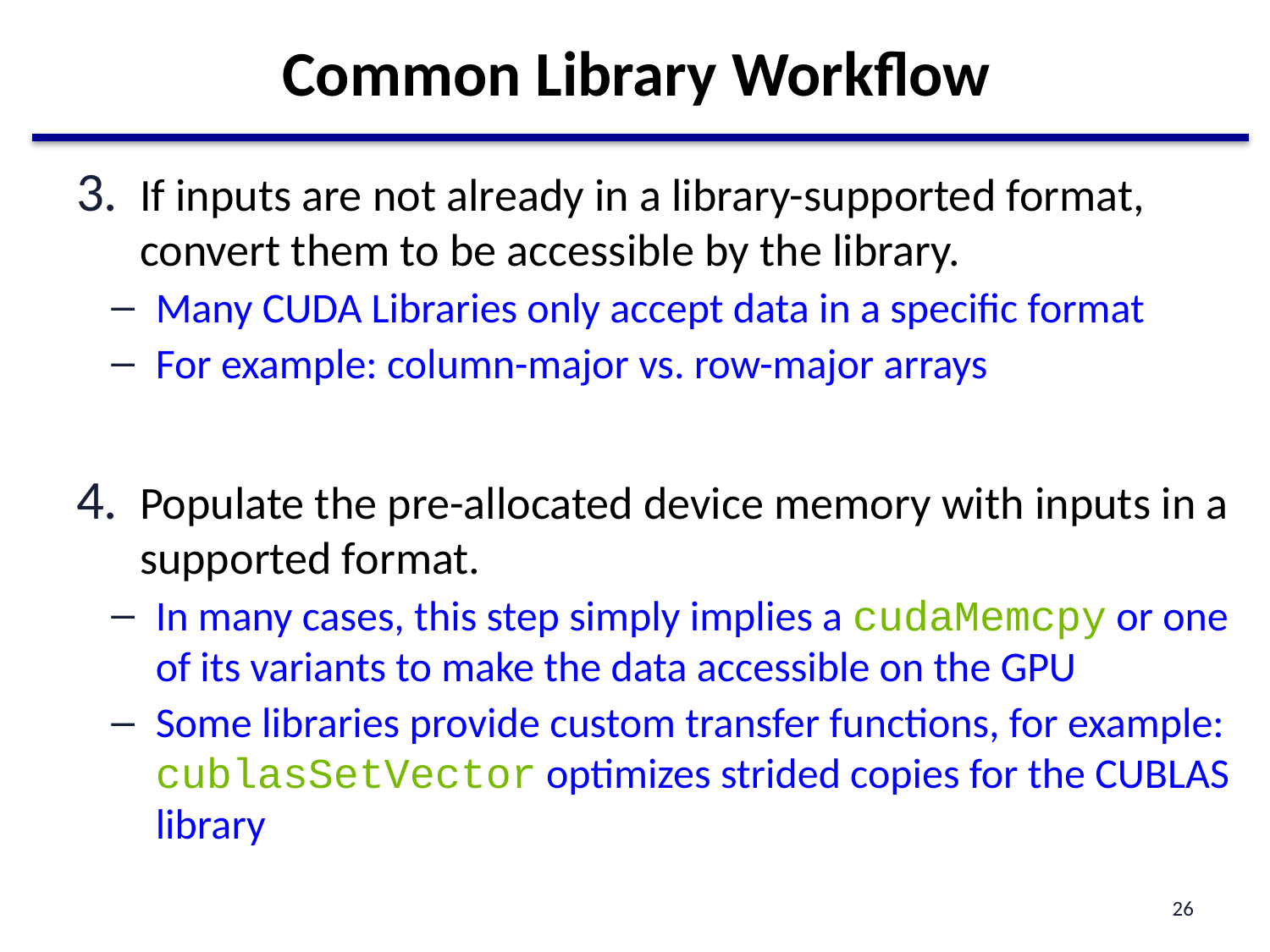

# Common Library Workflow
If inputs are not already in a library-supported format, convert them to be accessible by the library.
Many CUDA Libraries only accept data in a specific format
For example: column-major vs. row-major arrays

Populate the pre-allocated device memory with inputs in a supported format.
In many cases, this step simply implies a cudaMemcpy or one of its variants to make the data accessible on the GPU
Some libraries provide custom transfer functions, for example: cublasSetVector optimizes strided copies for the CUBLAS library
26